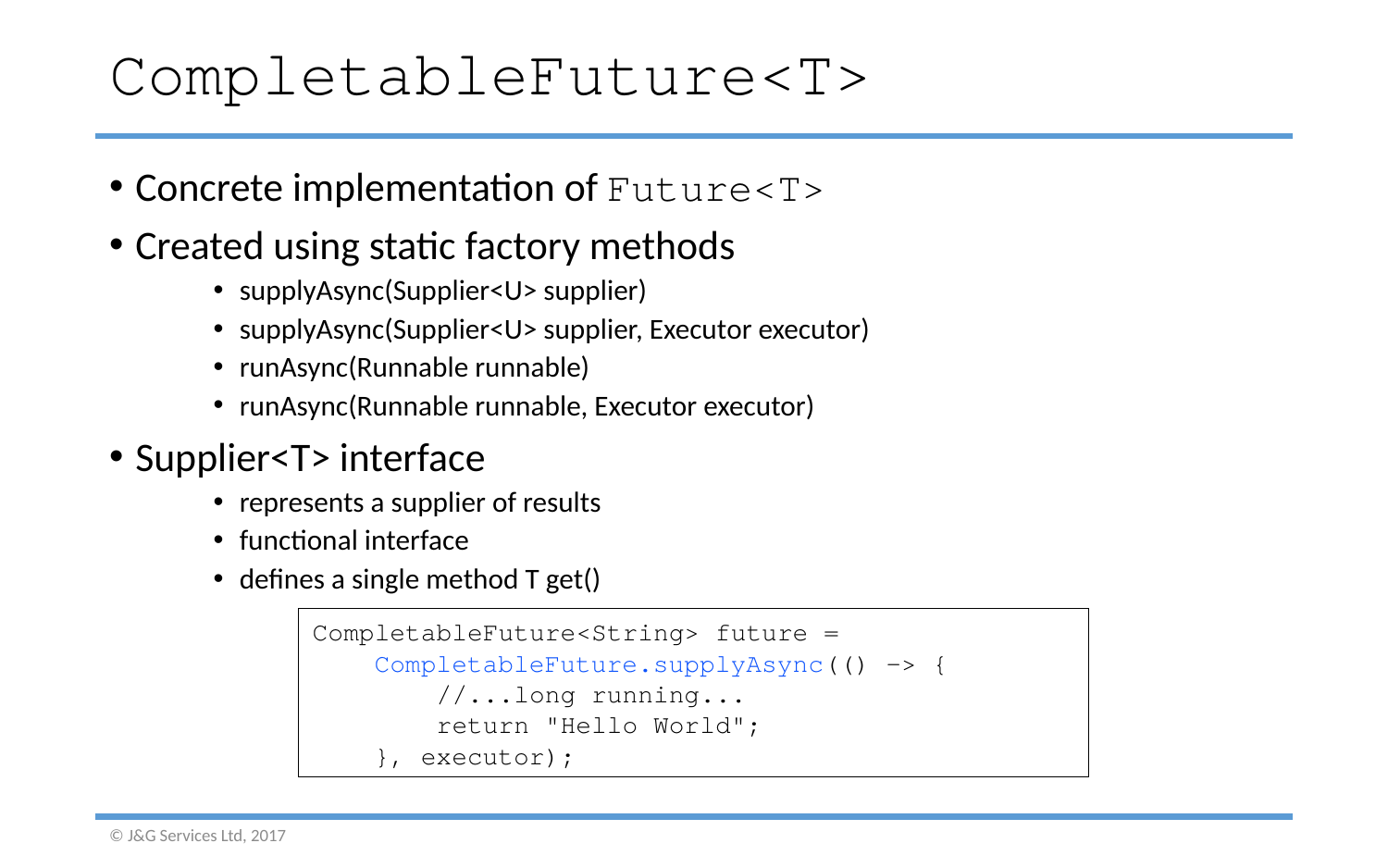

# CompletableFuture<T>
Concrete implementation of Future<T>
Created using static factory methods
supplyAsync(Supplier<U> supplier)
supplyAsync(Supplier<U> supplier, Executor executor)
runAsync(Runnable runnable)
runAsync(Runnable runnable, Executor executor)
Supplier<T> interface
represents a supplier of results
functional interface
defines a single method T get()
CompletableFuture<String> future =
    CompletableFuture.supplyAsync(() -> {
        //...long running...
        return "Hello World";
    }, executor);